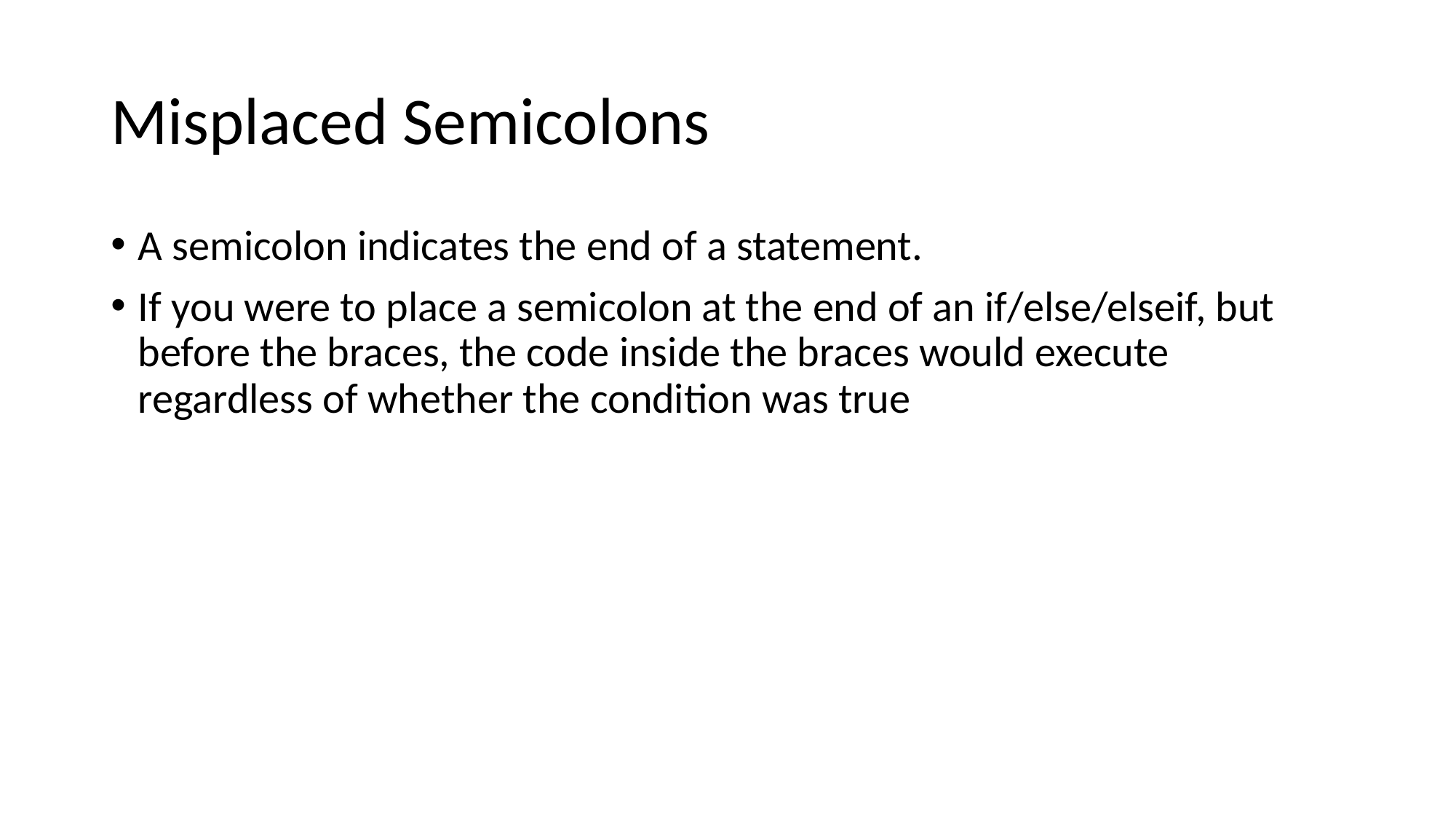

# Misplaced Semicolons
A semicolon indicates the end of a statement.
If you were to place a semicolon at the end of an if/else/elseif, but before the braces, the code inside the braces would execute regardless of whether the condition was true